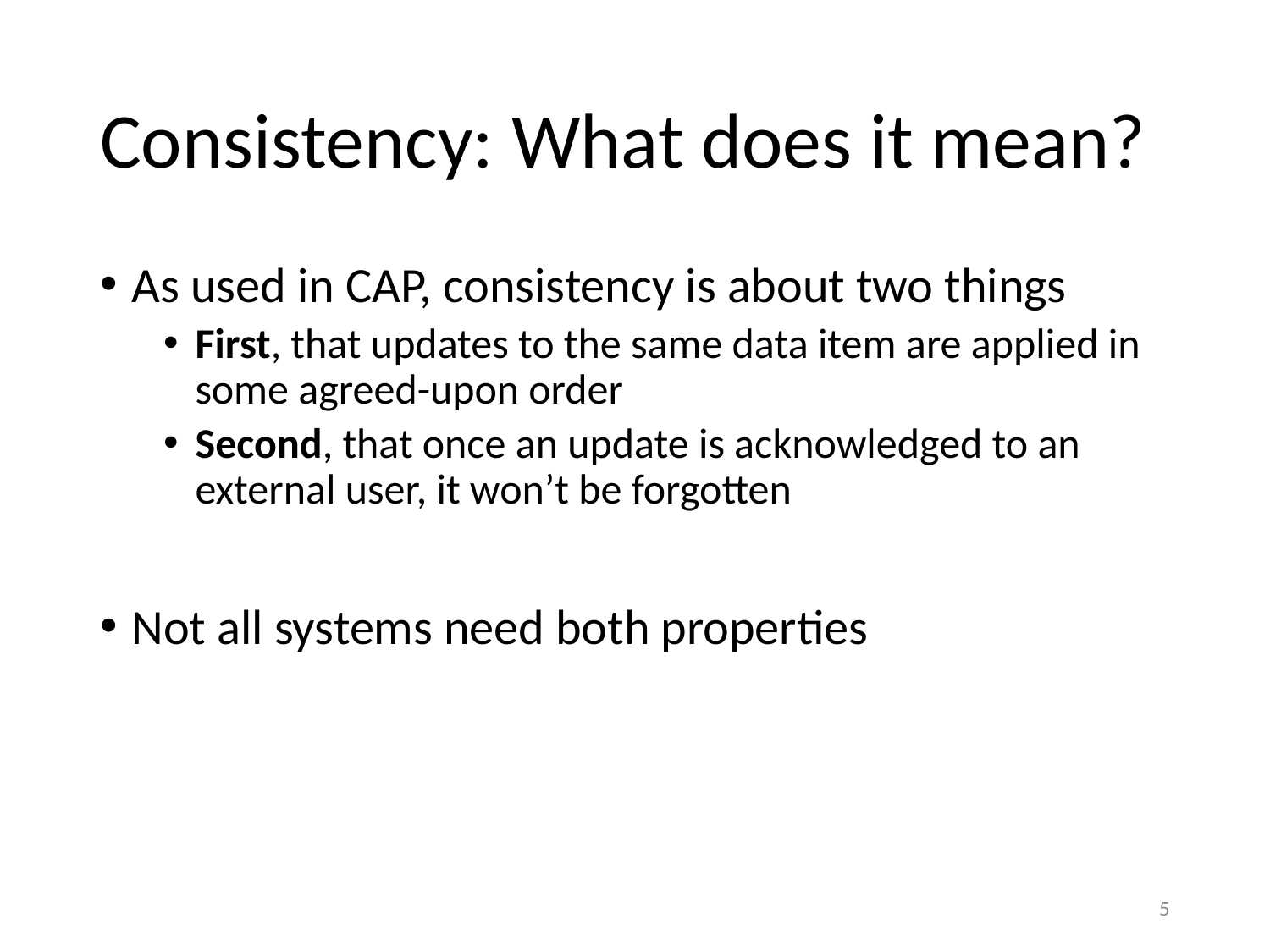

# Consistency: What does it mean?
As used in CAP, consistency is about two things
First, that updates to the same data item are applied in some agreed-upon order
Second, that once an update is acknowledged to an external user, it won’t be forgotten

Not all systems need both properties
5